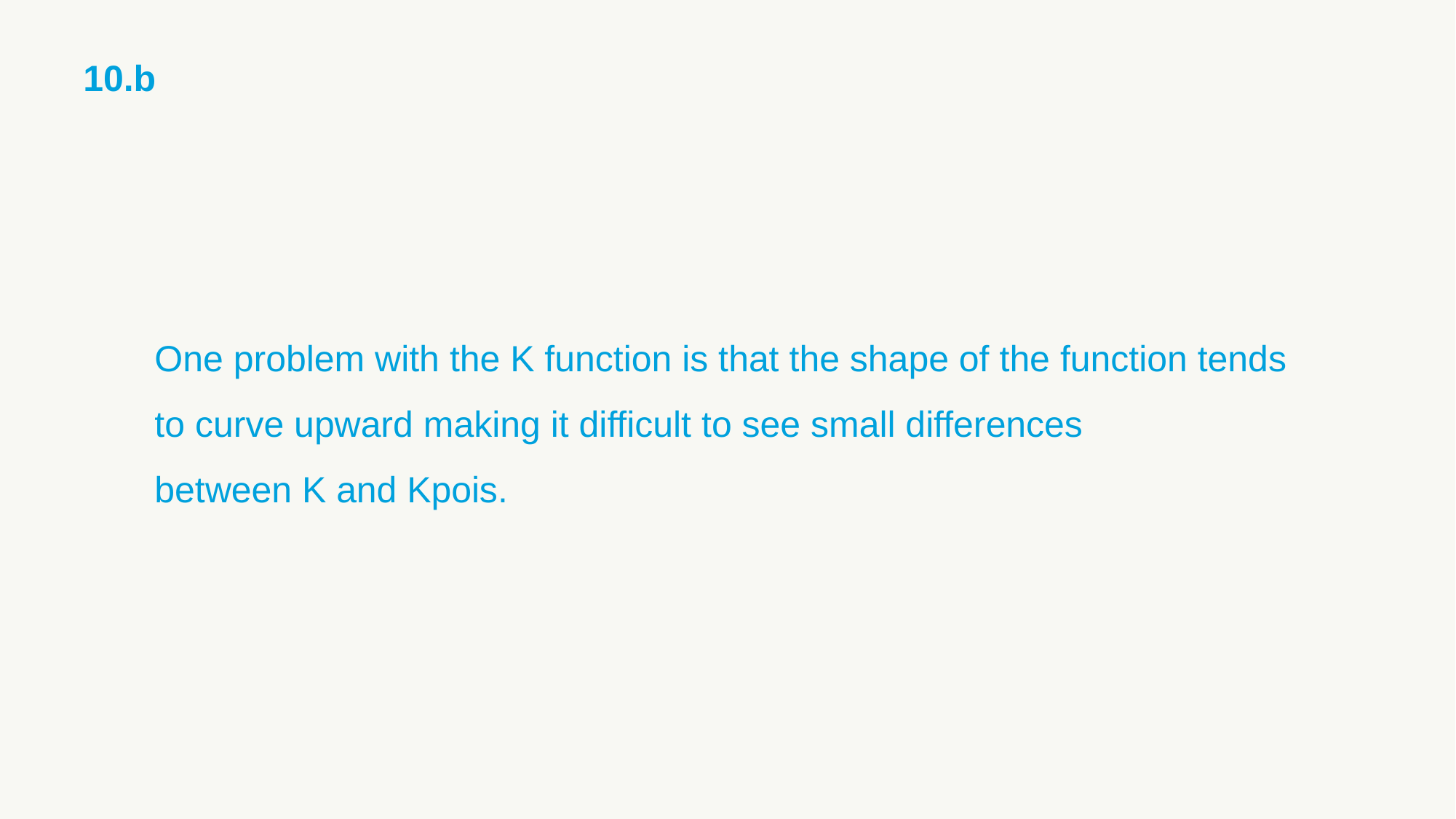

10.b
One problem with the K function is that the shape of the function tends to curve upward making it difficult to see small differences between K and Kpois.